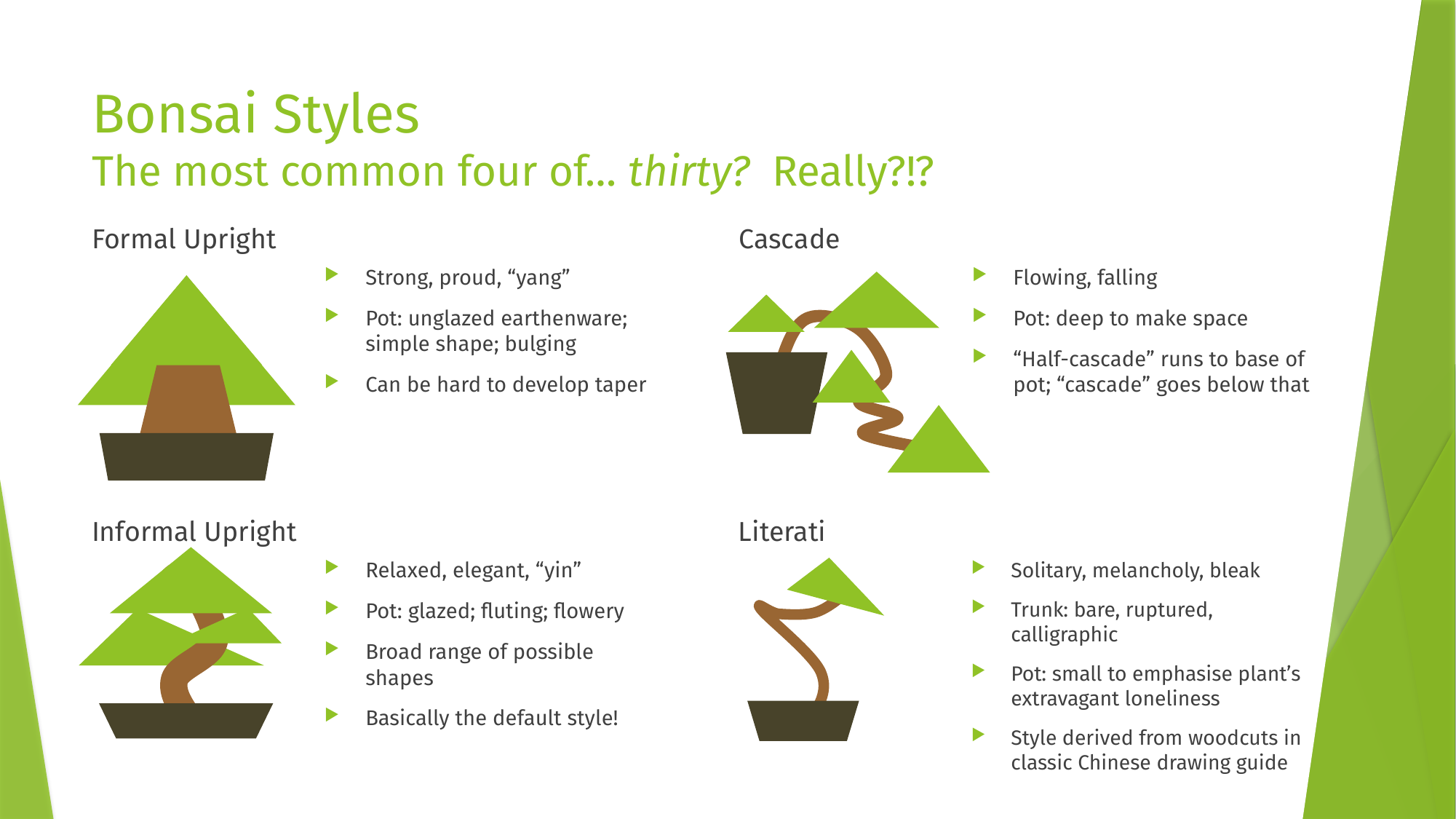

# Bonsai Styles The most common four of… thirty?  Really?!?
Formal Upright
Cascade
Strong, proud, “yang”
Pot: unglazed earthenware; simple shape; bulging
Can be hard to develop taper
Flowing, falling
Pot: deep to make space
“Half-cascade” runs to base of pot; “cascade” goes below that

Informal Upright
Literati

Solitary, melancholy, bleak
Trunk: bare, ruptured, calligraphic
Pot: small to emphasise plant’s extravagant loneliness
Style derived from woodcuts in classic Chinese drawing guide
Relaxed, elegant, “yin”
Pot: glazed; fluting; flowery
Broad range of possible shapes
Basically the default style!